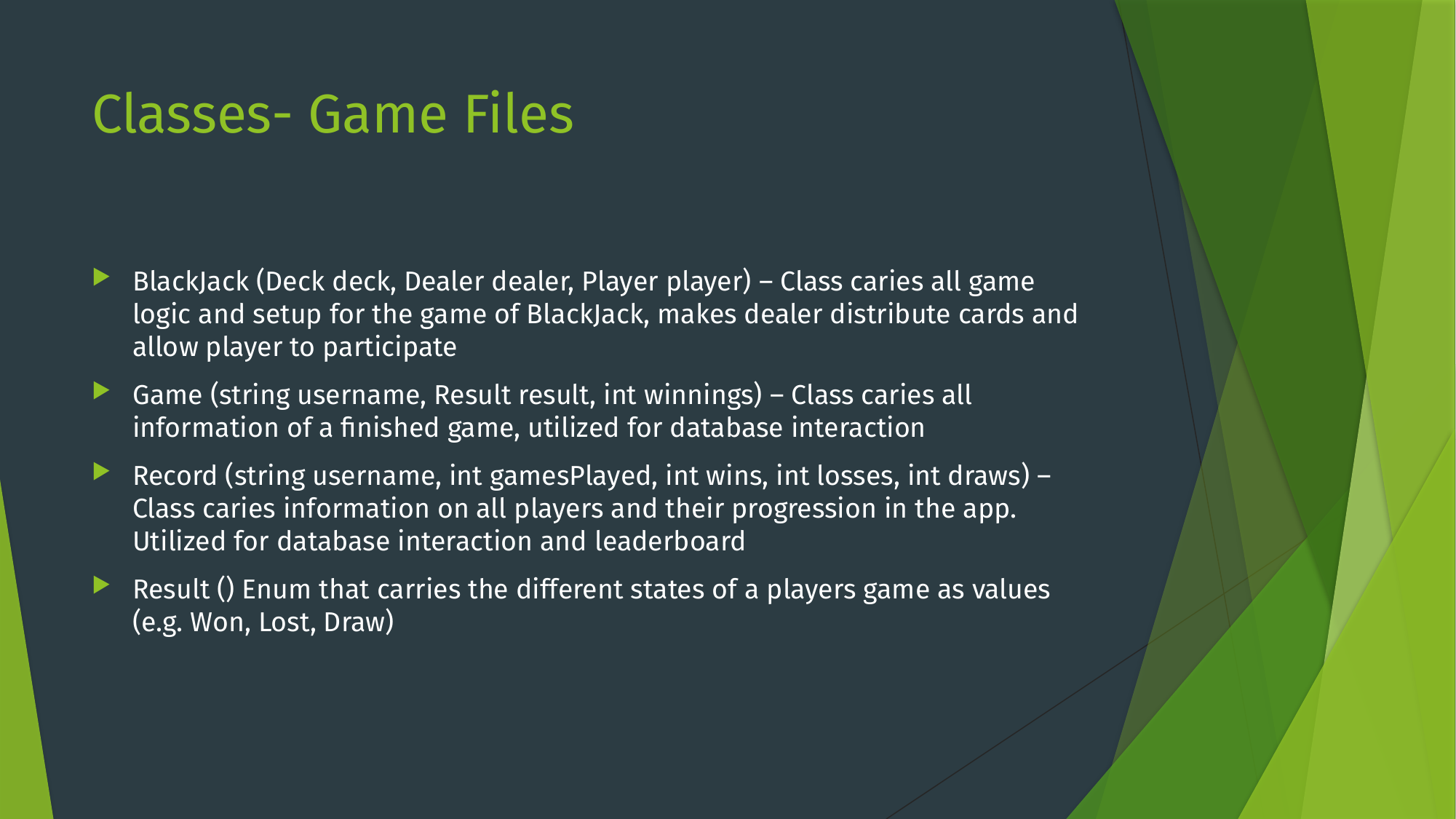

# Classes- Game Files
BlackJack (Deck deck, Dealer dealer, Player player) – Class caries all game logic and setup for the game of BlackJack, makes dealer distribute cards and allow player to participate
Game (string username, Result result, int winnings) – Class caries all information of a finished game, utilized for database interaction
Record (string username, int gamesPlayed, int wins, int losses, int draws) – Class caries information on all players and their progression in the app. Utilized for database interaction and leaderboard
Result () Enum that carries the different states of a players game as values (e.g. Won, Lost, Draw)